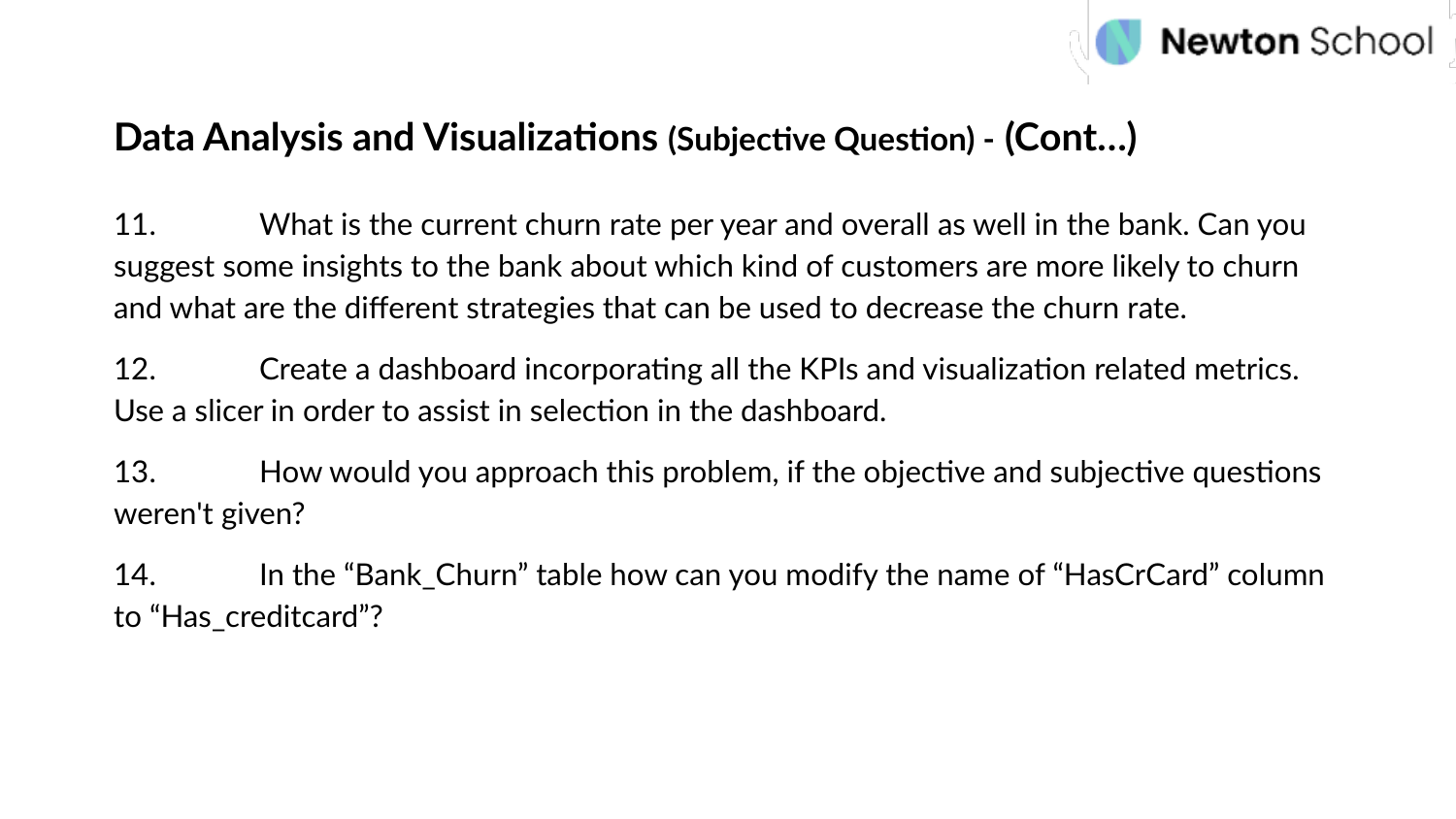

Data Analysis and Visualizations (Subjective Question) - (Cont…)
11.	What is the current churn rate per year and overall as well in the bank. Can you suggest some insights to the bank about which kind of customers are more likely to churn and what are the different strategies that can be used to decrease the churn rate.
12.  	Create a dashboard incorporating all the KPIs and visualization related metrics. Use a slicer in order to assist in selection in the dashboard.
13.	How would you approach this problem, if the objective and subjective questions weren't given?
14.	In the “Bank_Churn” table how can you modify the name of “HasCrCard” column to “Has_creditcard”?